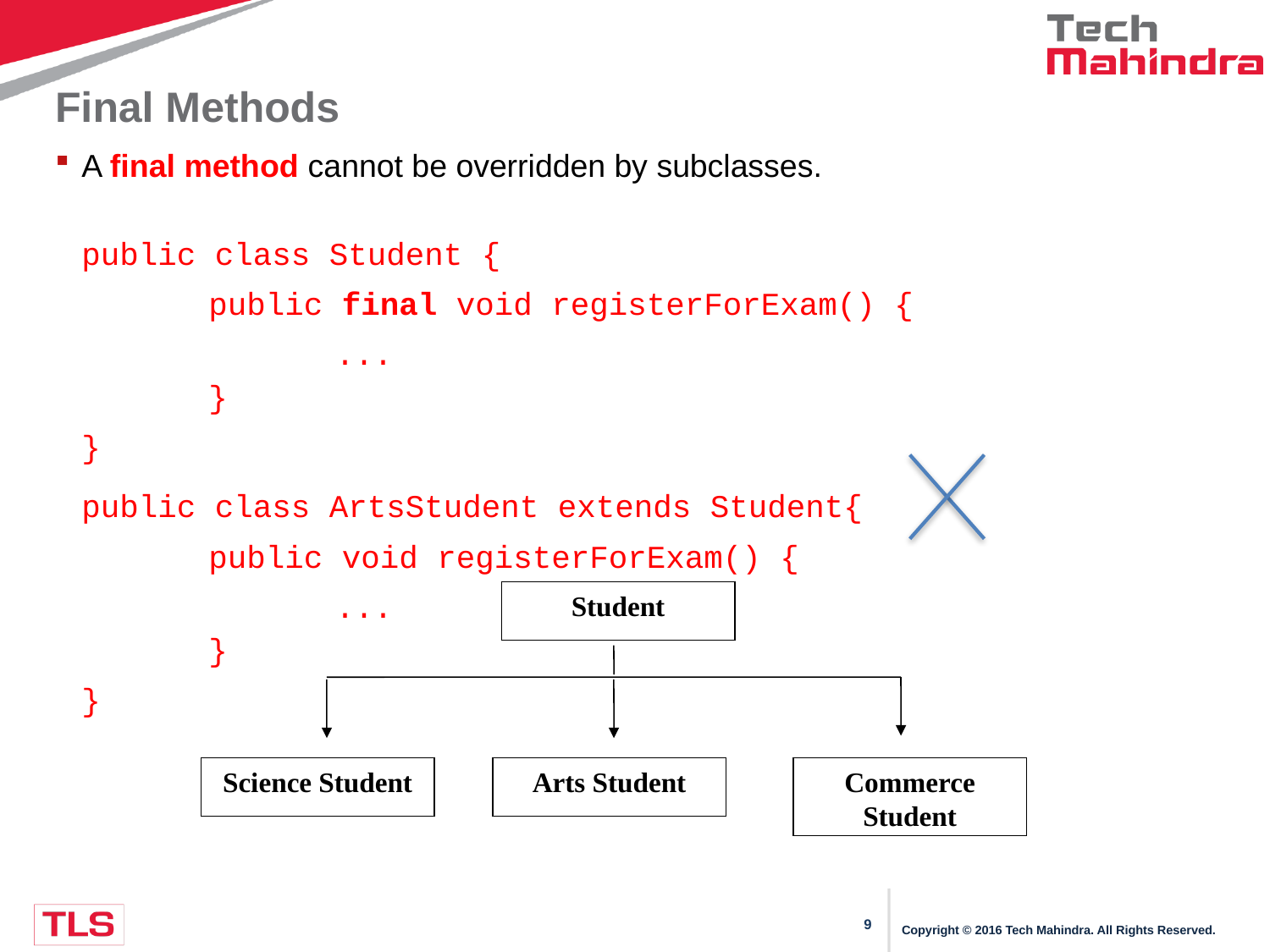

# Final Methods
A final method cannot be overridden by subclasses.

	public class Student {
		public final void registerForExam() {
			...
	}
	}
	public class ArtsStudent extends Student{
		public void registerForExam() {
			...
	}
	}

Student

Science Student
Arts Student
Commerce Student
Copyright © 2016 Tech Mahindra. All Rights Reserved.